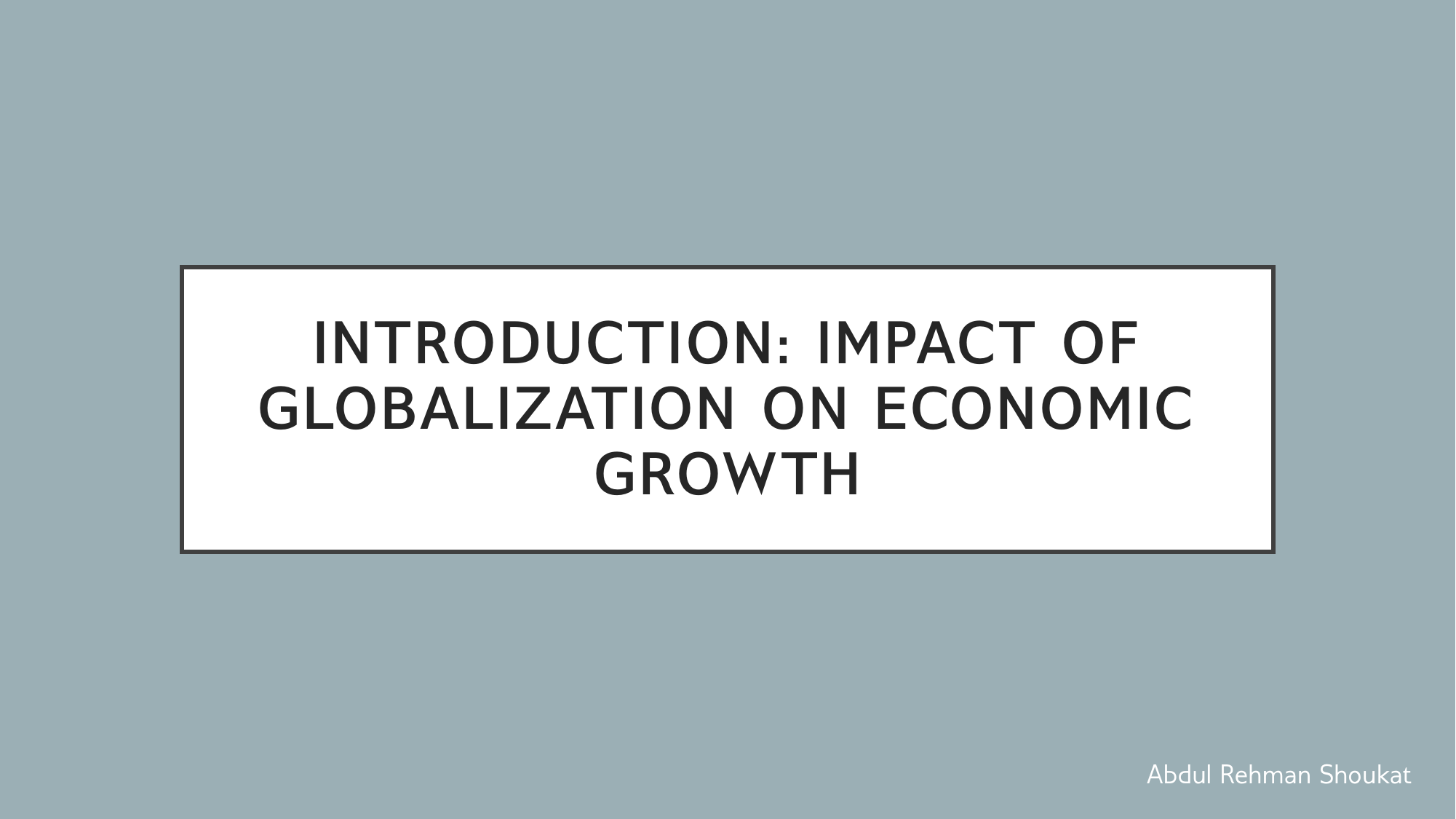

# Introduction: Impact of Globalization on Economic Growth
Abdul Rehman Shoukat